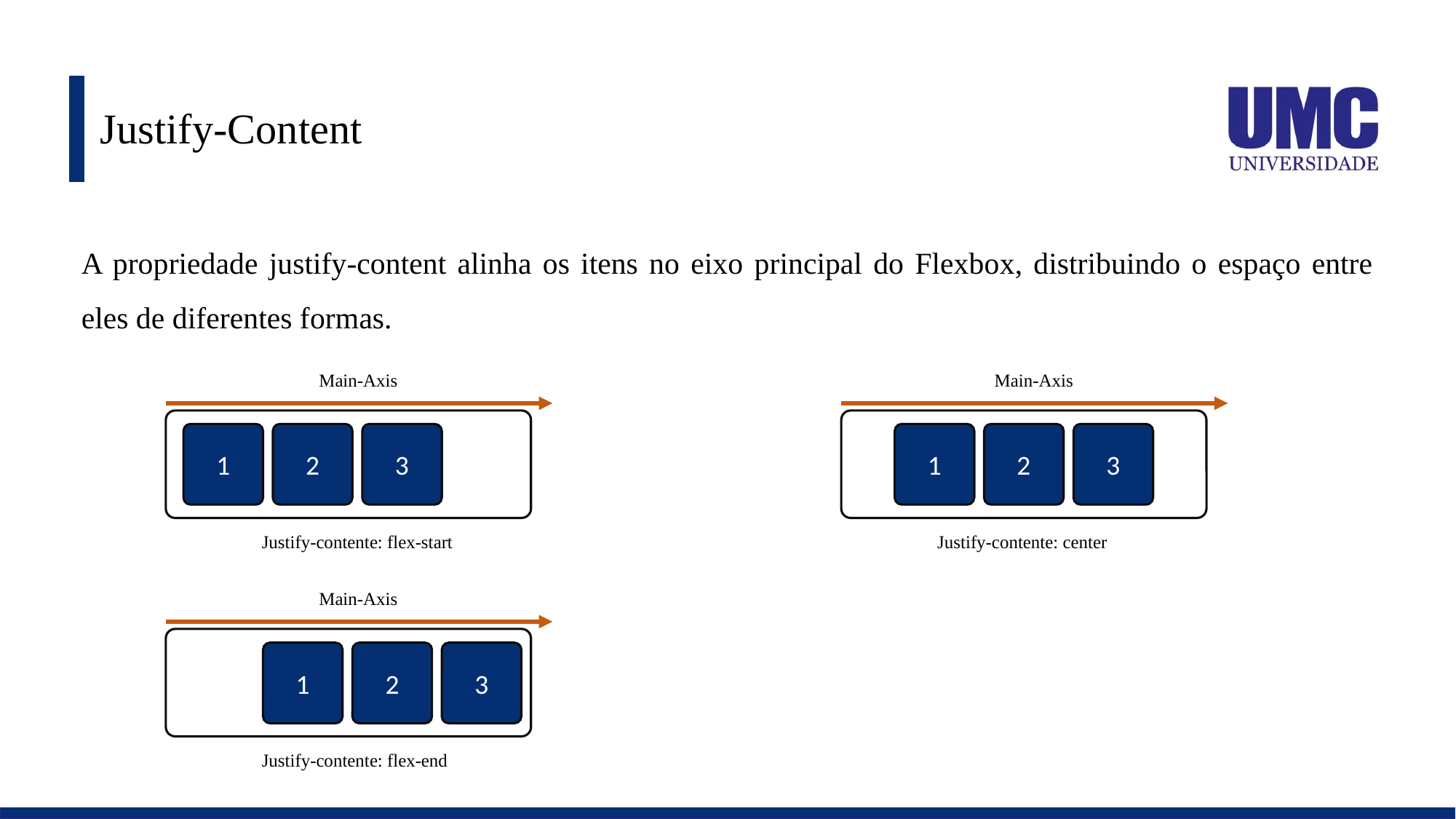

# Justify-Content
A propriedade justify-content alinha os itens no eixo principal do Flexbox, distribuindo o espaço entre eles de diferentes formas.
Main-Axis

1
2
3
Justify-contente: flex-start
Main-Axis

1
2
3
Justify-contente: center
Main-Axis

1
2
3
Justify-contente: flex-end